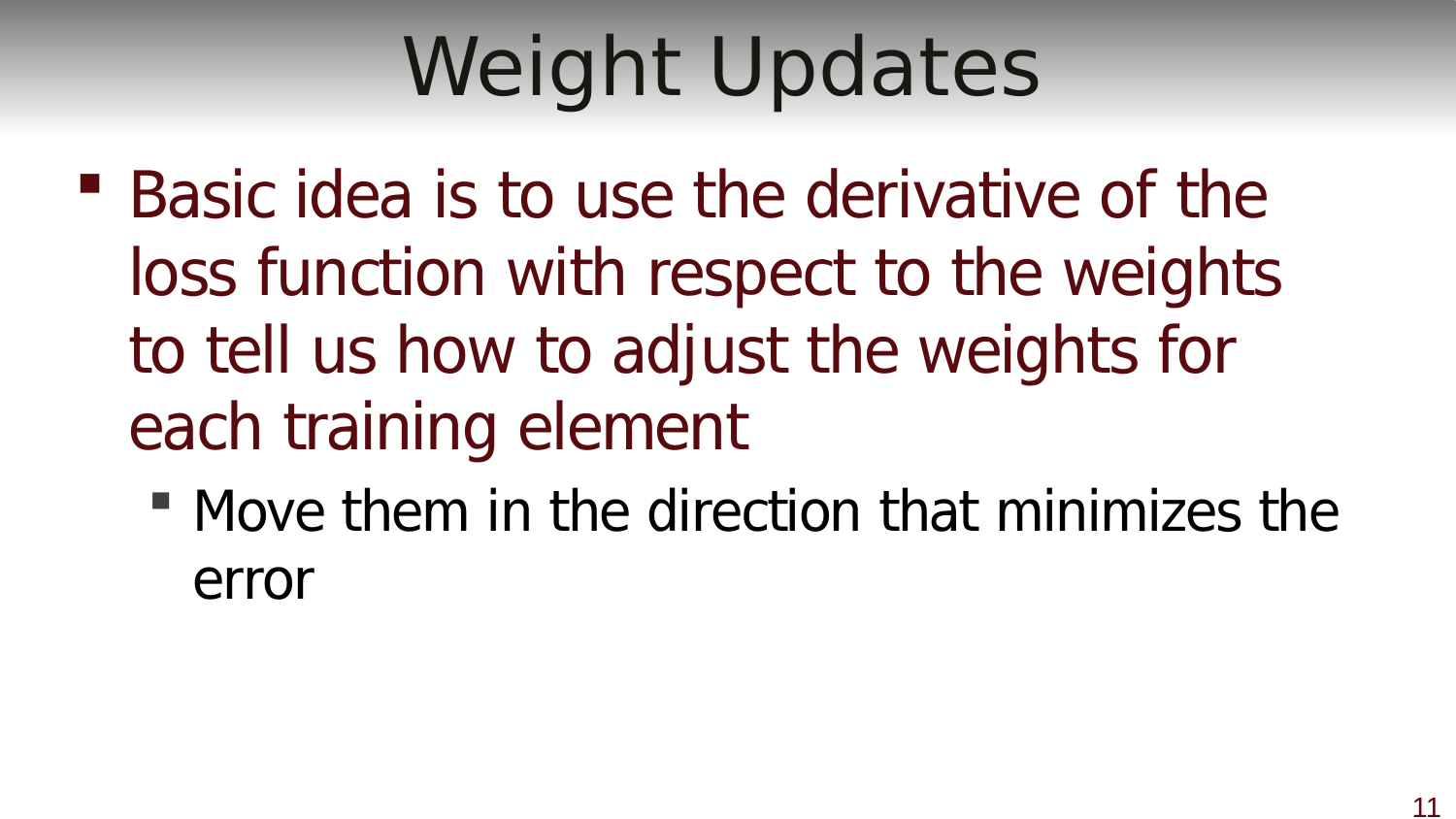

# Weight Updates
Basic idea is to use the derivative of the loss function with respect to the weights to tell us how to adjust the weights for each training element
Move them in the direction that minimizes the error
11